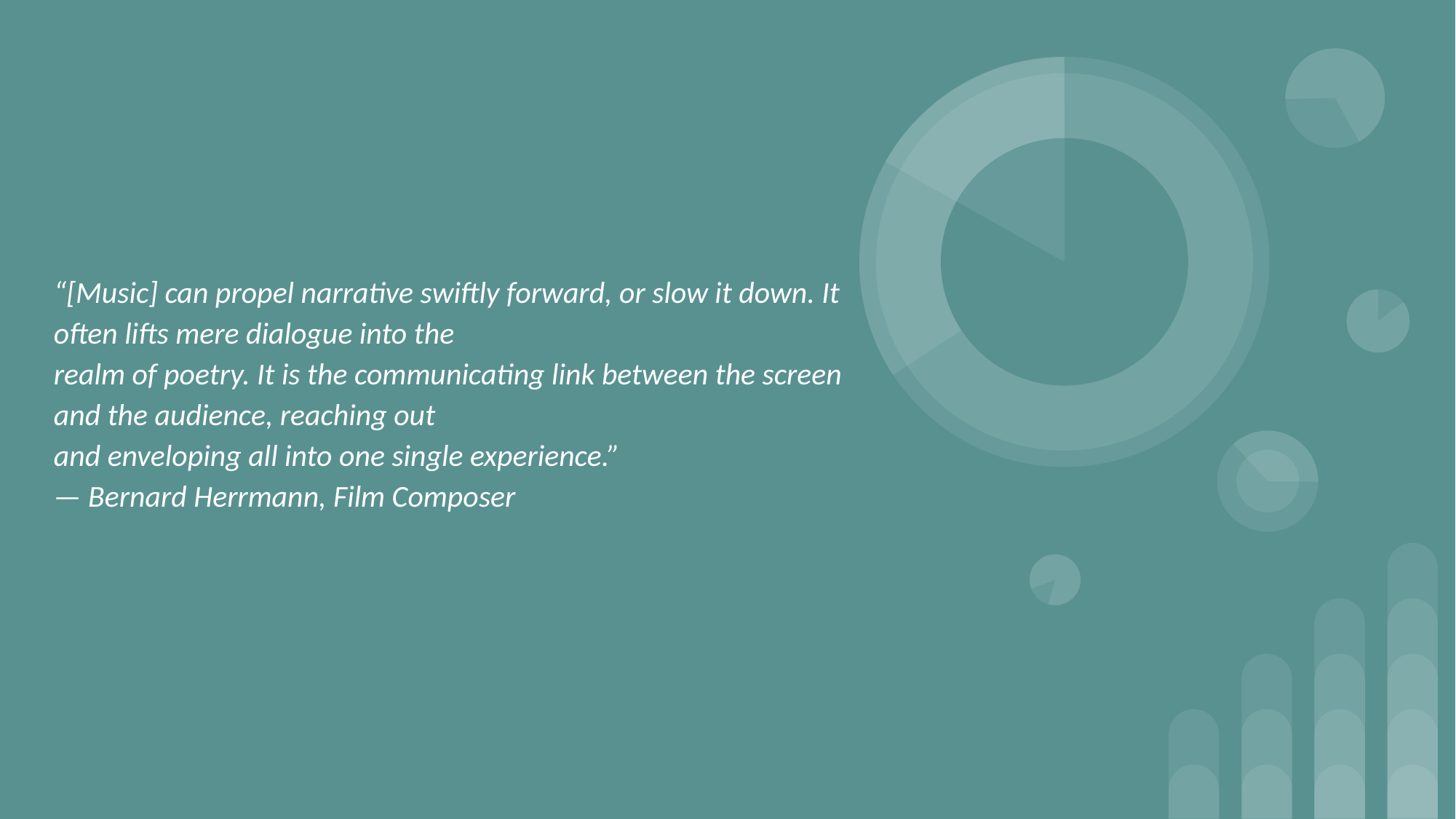

“[Music] can propel narrative swiftly forward, or slow it down. It often lifts mere dialogue into the
realm of poetry. It is the communicating link between the screen and the audience, reaching out
and enveloping all into one single experience.”
— Bernard Herrmann, Film Composer